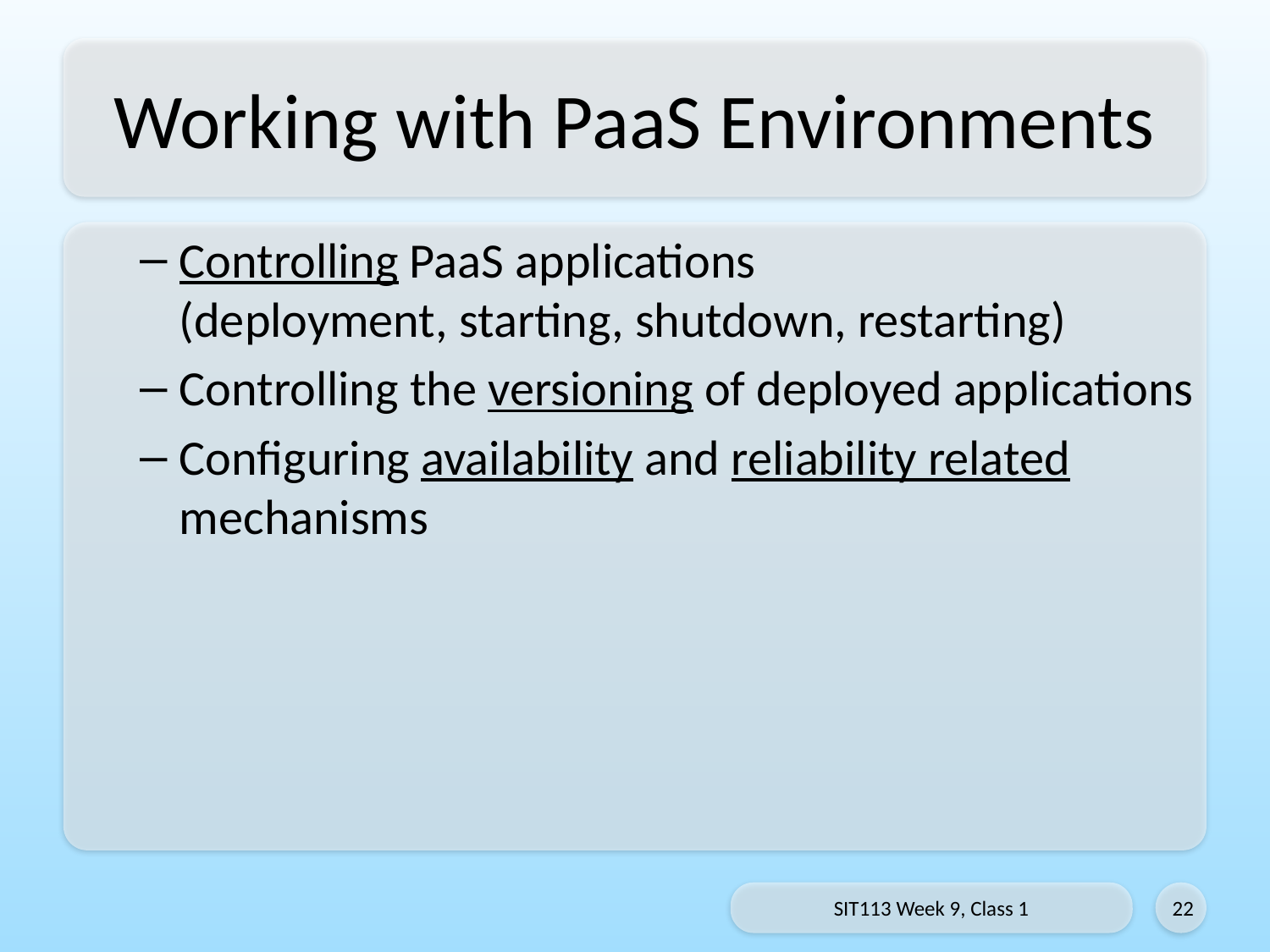

# Working with PaaS Environments
Controlling PaaS applications
(deployment, starting, shutdown, restarting)
Controlling the versioning of deployed applications
Configuring availability and reliability related mechanisms
SIT113 Week 9, Class 1
22